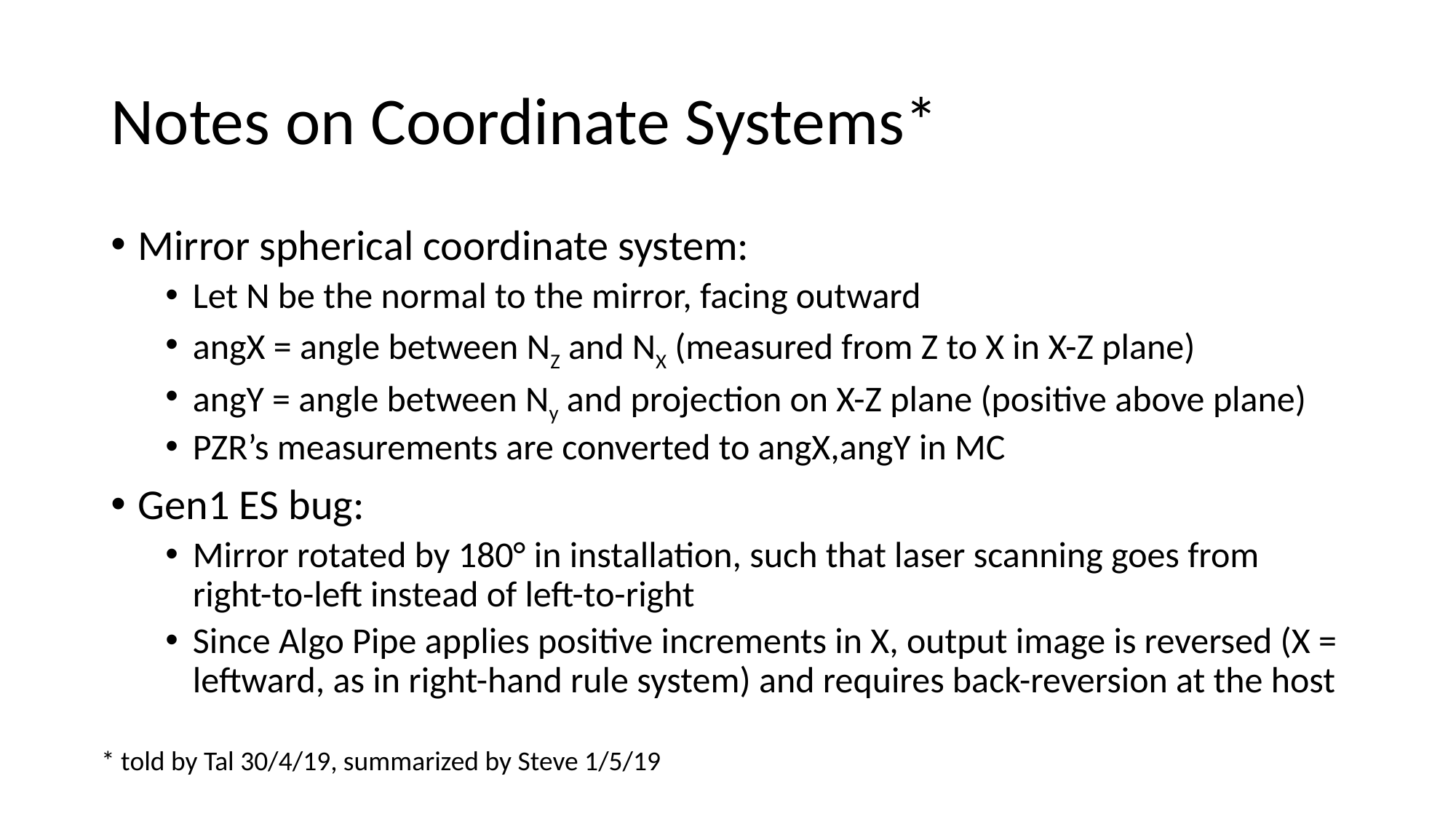

# Notes on Coordinate Systems*
Mirror spherical coordinate system:
Let N be the normal to the mirror, facing outward
angX = angle between NZ and NX (measured from Z to X in X-Z plane)
angY = angle between Ny and projection on X-Z plane (positive above plane)
PZR’s measurements are converted to angX,angY in MC
Gen1 ES bug:
Mirror rotated by 180° in installation, such that laser scanning goes from right-to-left instead of left-to-right
Since Algo Pipe applies positive increments in X, output image is reversed (X = leftward, as in right-hand rule system) and requires back-reversion at the host
* told by Tal 30/4/19, summarized by Steve 1/5/19